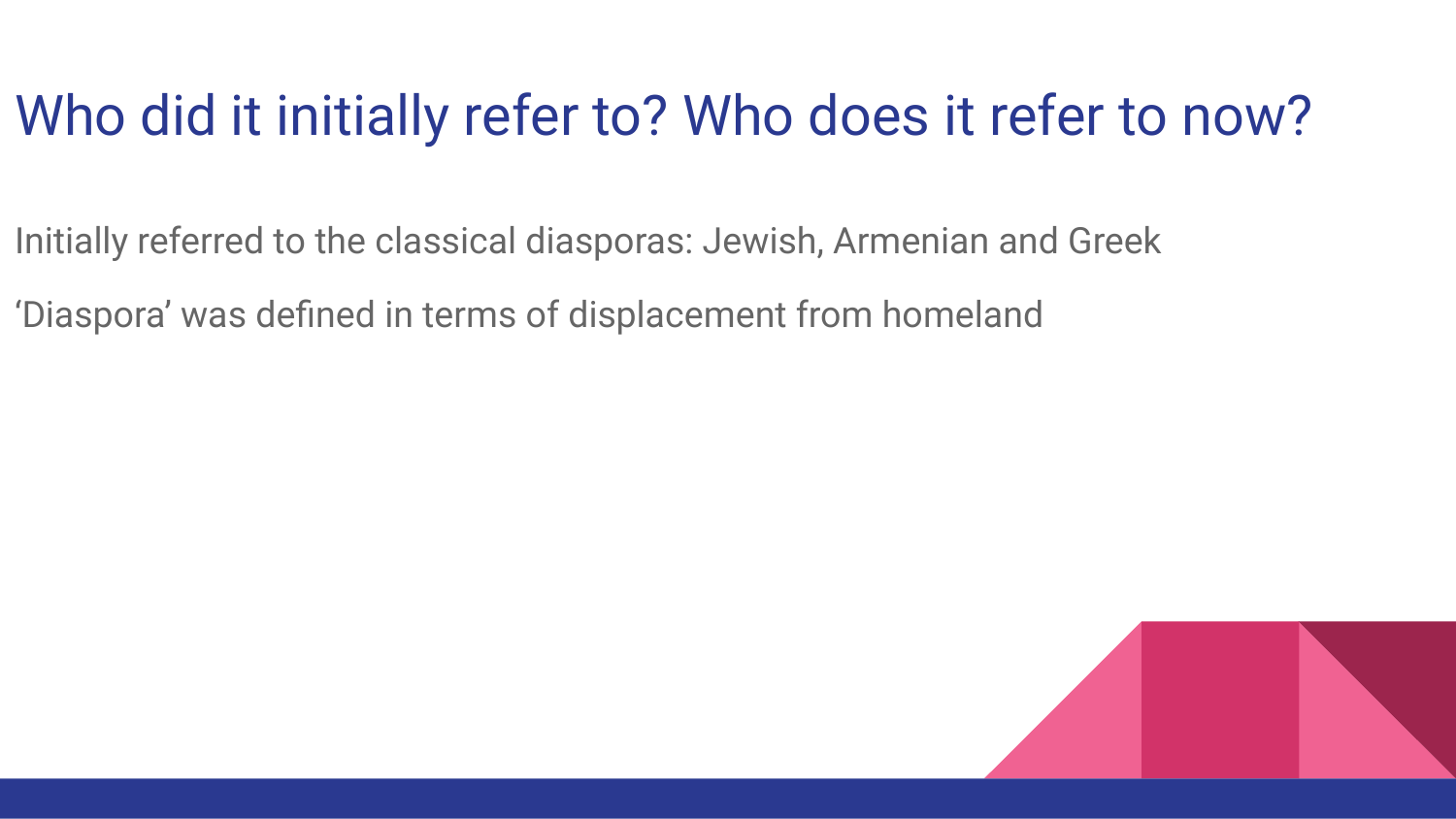

# Who did it initially refer to? Who does it refer to now?
Initially referred to the classical diasporas: Jewish, Armenian and Greek
‘Diaspora’ was defined in terms of displacement from homeland